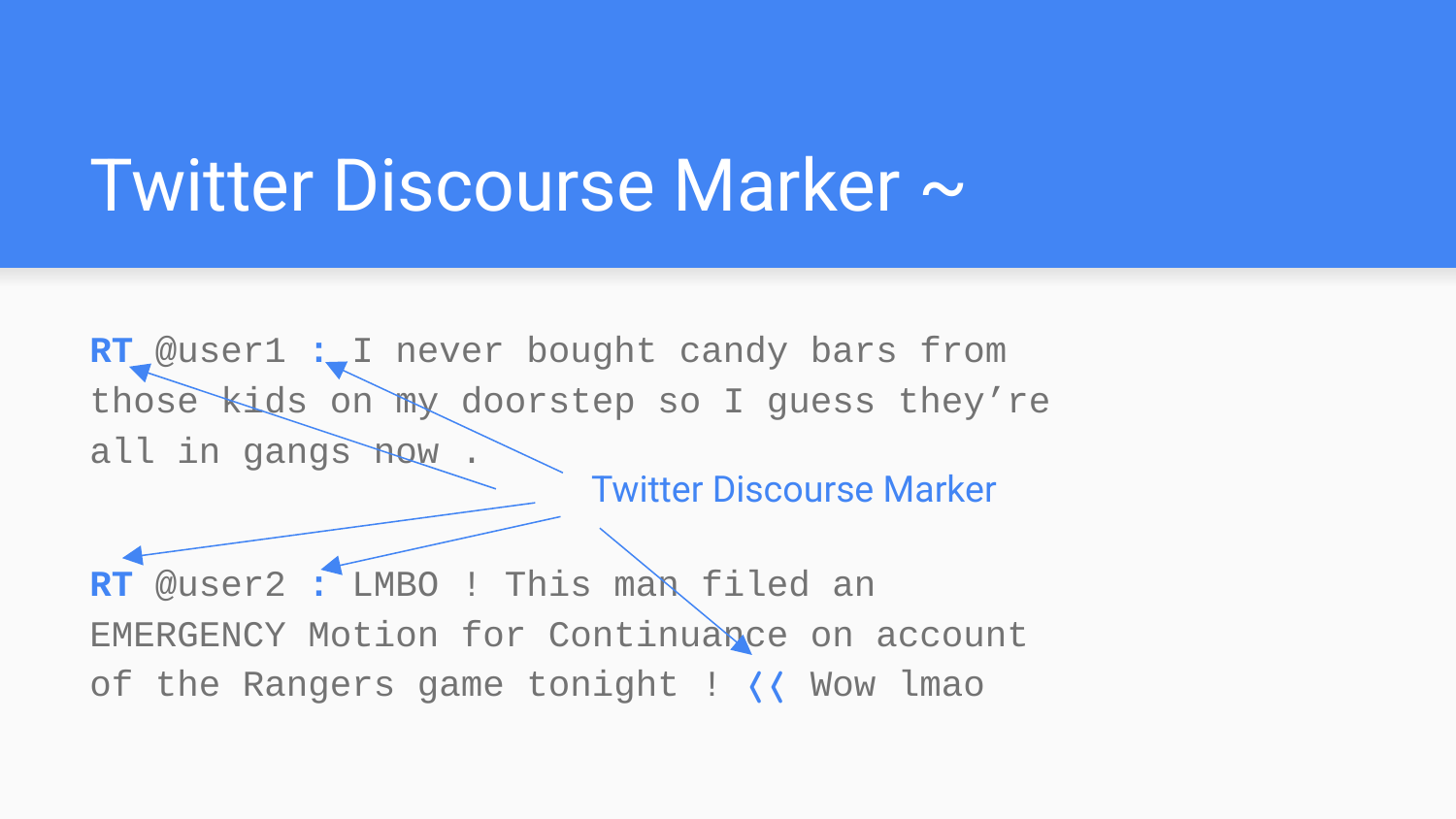

# Twitter Discourse Marker ~
RT @user1 : I never bought candy bars from
those kids on my doorstep so I guess they’re
all in gangs now .

RT @user2 : LMBO ! This man filed an
EMERGENCY Motion for Continuance on account
of the Rangers game tonight ! 〈〈 Wow lmao

Twitter Discourse Marker